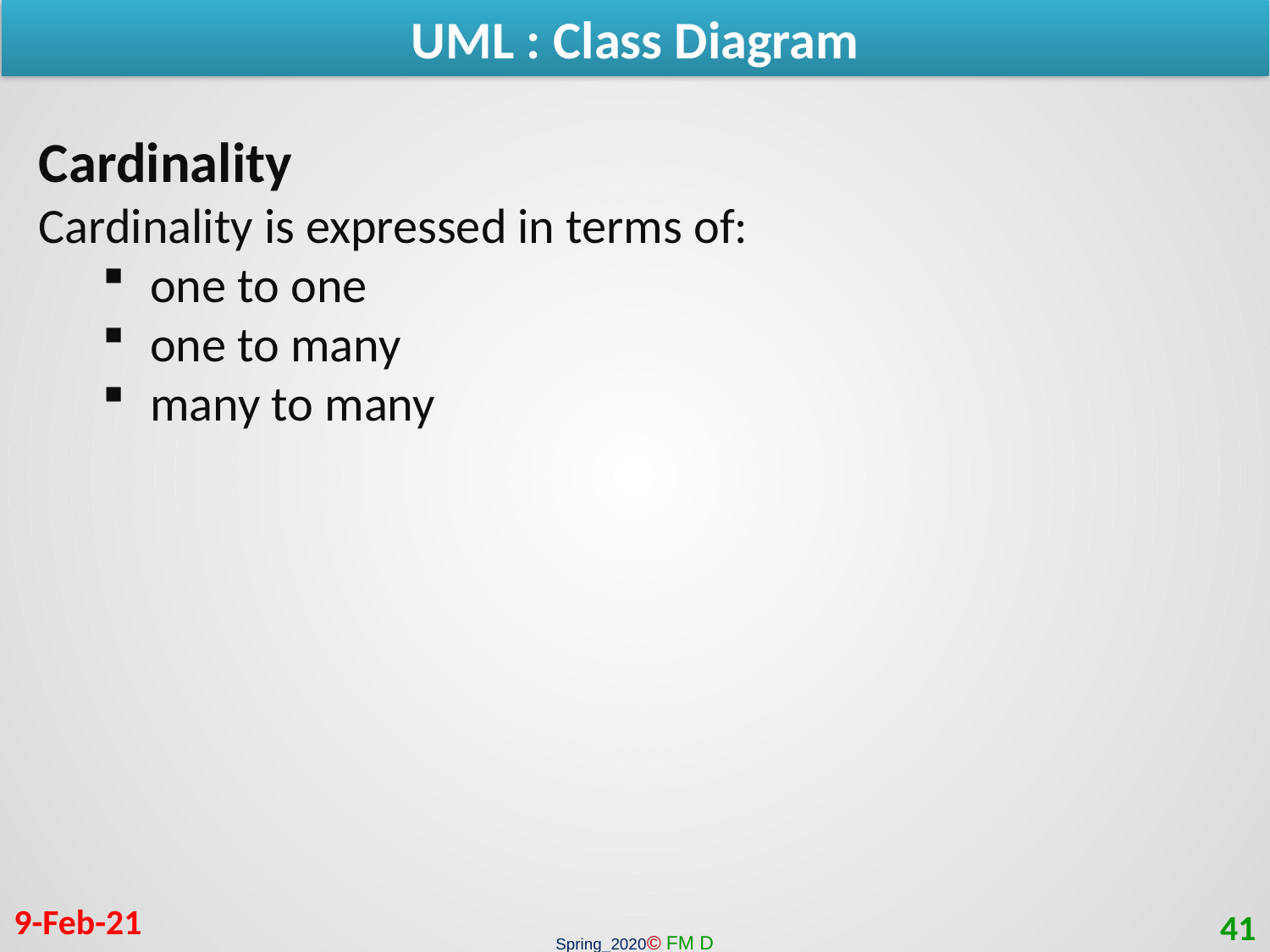

UML : Class Diagram

Cardinality
Cardinality is expressed in terms of:
one to one
one to many
many to many

9-Feb-21
41